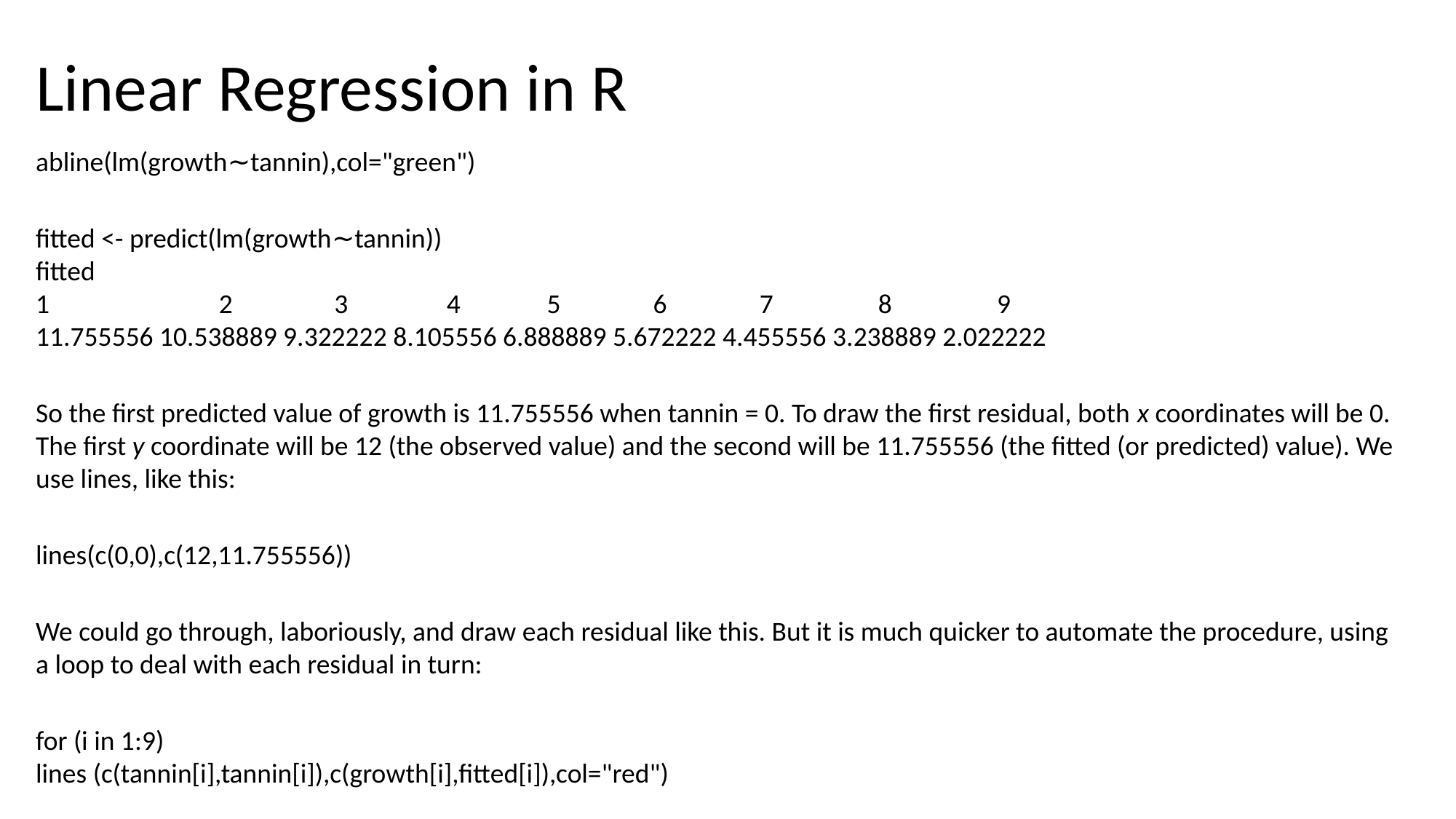

# Linear Regression in R
abline(lm(growth∼tannin),col="green")

fitted <- predict(lm(growth∼tannin))
fitted
1 	            2 	             3                4              5               6               7                 8                 9
11.755556 10.538889 9.322222 8.105556 6.888889 5.672222 4.455556 3.238889 2.022222

So the first predicted value of growth is 11.755556 when tannin = 0. To draw the first residual, both x coordinates will be 0. The first y coordinate will be 12 (the observed value) and the second will be 11.755556 (the fitted (or predicted) value). We use lines, like this:

lines(c(0,0),c(12,11.755556))

We could go through, laboriously, and draw each residual like this. But it is much quicker to automate the procedure, using a loop to deal with each residual in turn:

for (i in 1:9)
lines (c(tannin[i],tannin[i]),c(growth[i],fitted[i]),col="red")